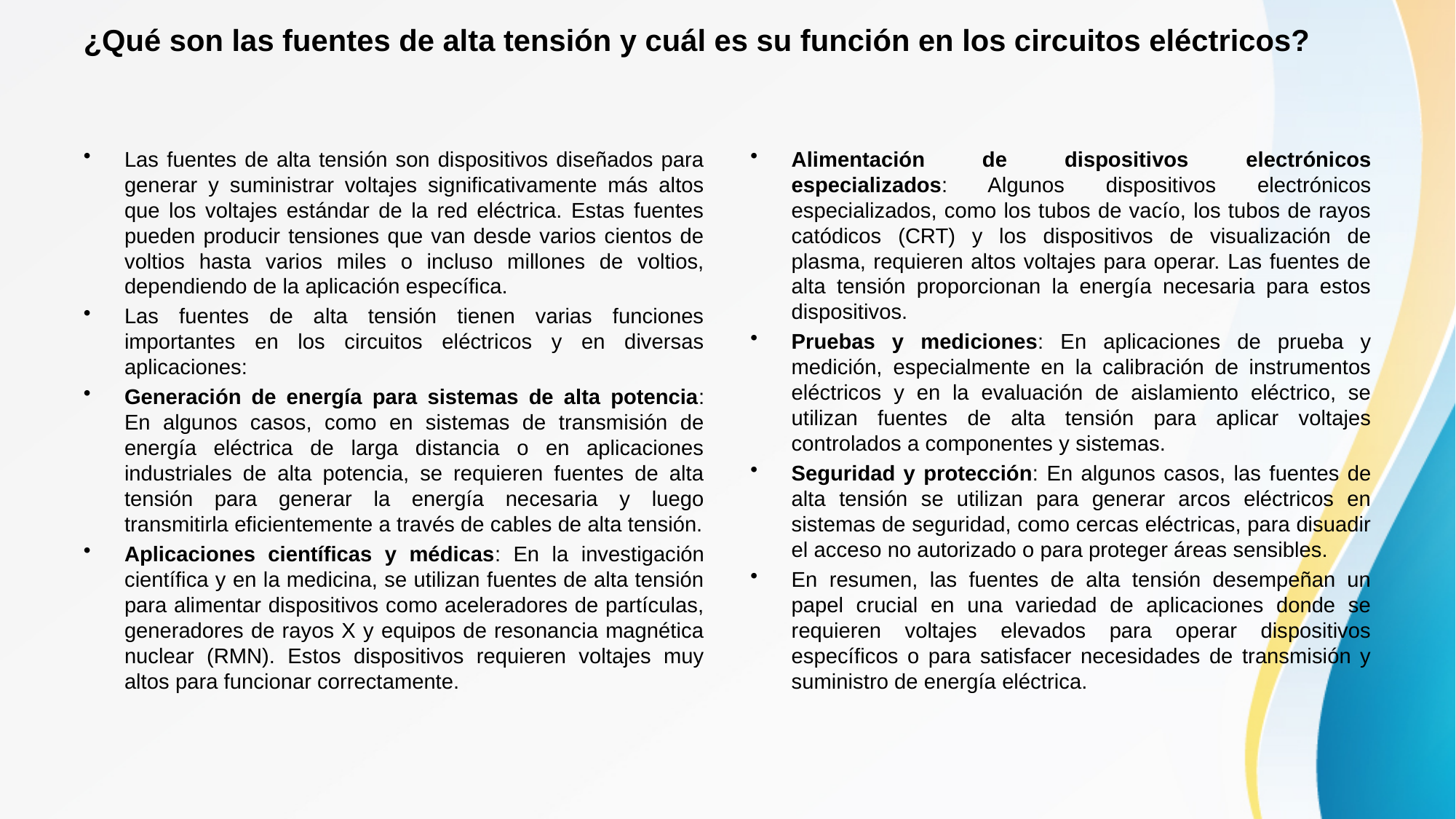

# ¿Qué son las fuentes de alta tensión y cuál es su función en los circuitos eléctricos?
Las fuentes de alta tensión son dispositivos diseñados para generar y suministrar voltajes significativamente más altos que los voltajes estándar de la red eléctrica. Estas fuentes pueden producir tensiones que van desde varios cientos de voltios hasta varios miles o incluso millones de voltios, dependiendo de la aplicación específica.
Las fuentes de alta tensión tienen varias funciones importantes en los circuitos eléctricos y en diversas aplicaciones:
Generación de energía para sistemas de alta potencia: En algunos casos, como en sistemas de transmisión de energía eléctrica de larga distancia o en aplicaciones industriales de alta potencia, se requieren fuentes de alta tensión para generar la energía necesaria y luego transmitirla eficientemente a través de cables de alta tensión.
Aplicaciones científicas y médicas: En la investigación científica y en la medicina, se utilizan fuentes de alta tensión para alimentar dispositivos como aceleradores de partículas, generadores de rayos X y equipos de resonancia magnética nuclear (RMN). Estos dispositivos requieren voltajes muy altos para funcionar correctamente.
Alimentación de dispositivos electrónicos especializados: Algunos dispositivos electrónicos especializados, como los tubos de vacío, los tubos de rayos catódicos (CRT) y los dispositivos de visualización de plasma, requieren altos voltajes para operar. Las fuentes de alta tensión proporcionan la energía necesaria para estos dispositivos.
Pruebas y mediciones: En aplicaciones de prueba y medición, especialmente en la calibración de instrumentos eléctricos y en la evaluación de aislamiento eléctrico, se utilizan fuentes de alta tensión para aplicar voltajes controlados a componentes y sistemas.
Seguridad y protección: En algunos casos, las fuentes de alta tensión se utilizan para generar arcos eléctricos en sistemas de seguridad, como cercas eléctricas, para disuadir el acceso no autorizado o para proteger áreas sensibles.
En resumen, las fuentes de alta tensión desempeñan un papel crucial en una variedad de aplicaciones donde se requieren voltajes elevados para operar dispositivos específicos o para satisfacer necesidades de transmisión y suministro de energía eléctrica.